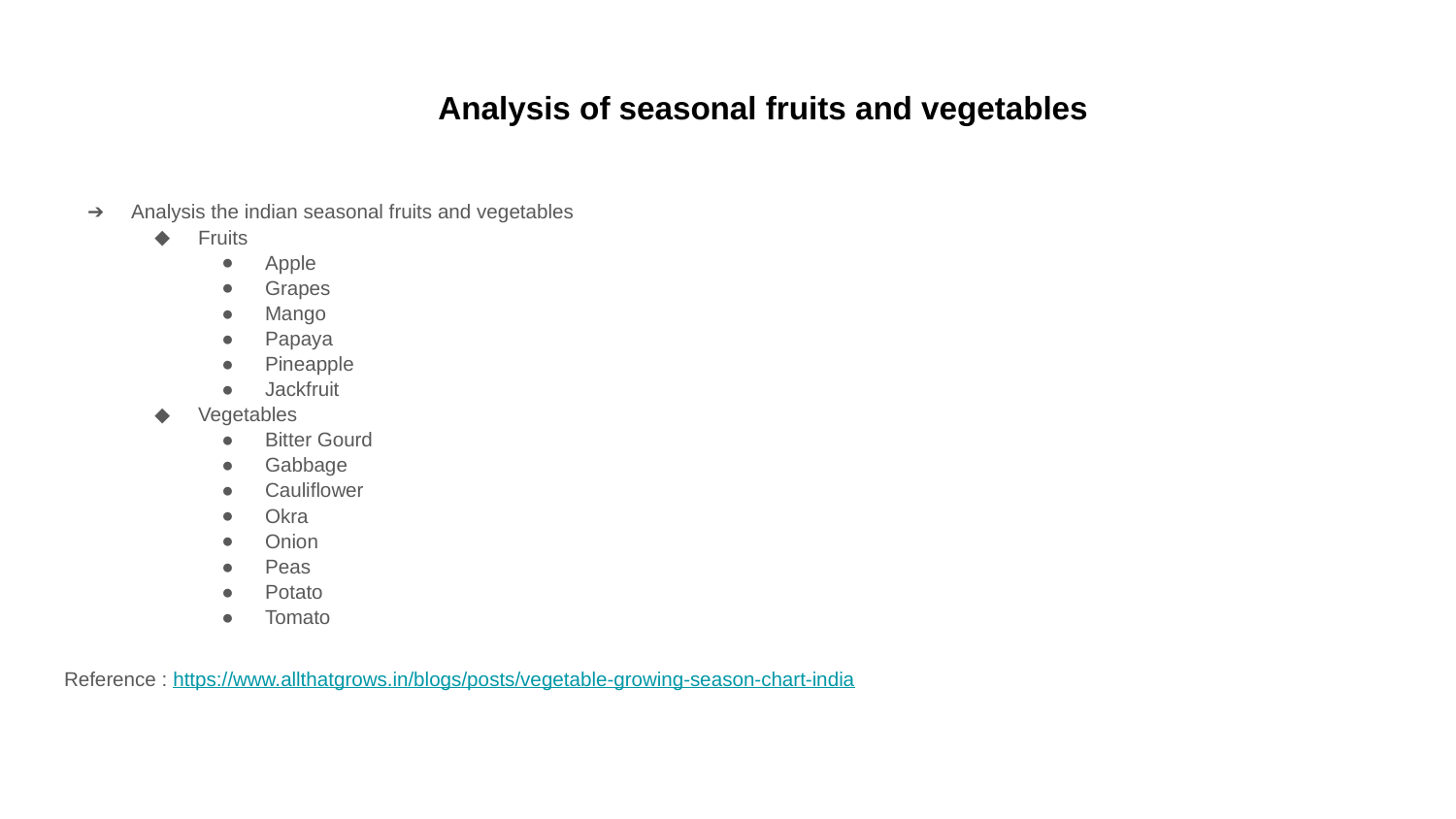

# Analysis of seasonal fruits and vegetables
Analysis the indian seasonal fruits and vegetables
Fruits
Apple
Grapes
Mango
Papaya
Pineapple
Jackfruit
Vegetables
Bitter Gourd
Gabbage
Cauliflower
Okra
Onion
Peas
Potato
Tomato

Reference : https://www.allthatgrows.in/blogs/posts/vegetable-growing-season-chart-india